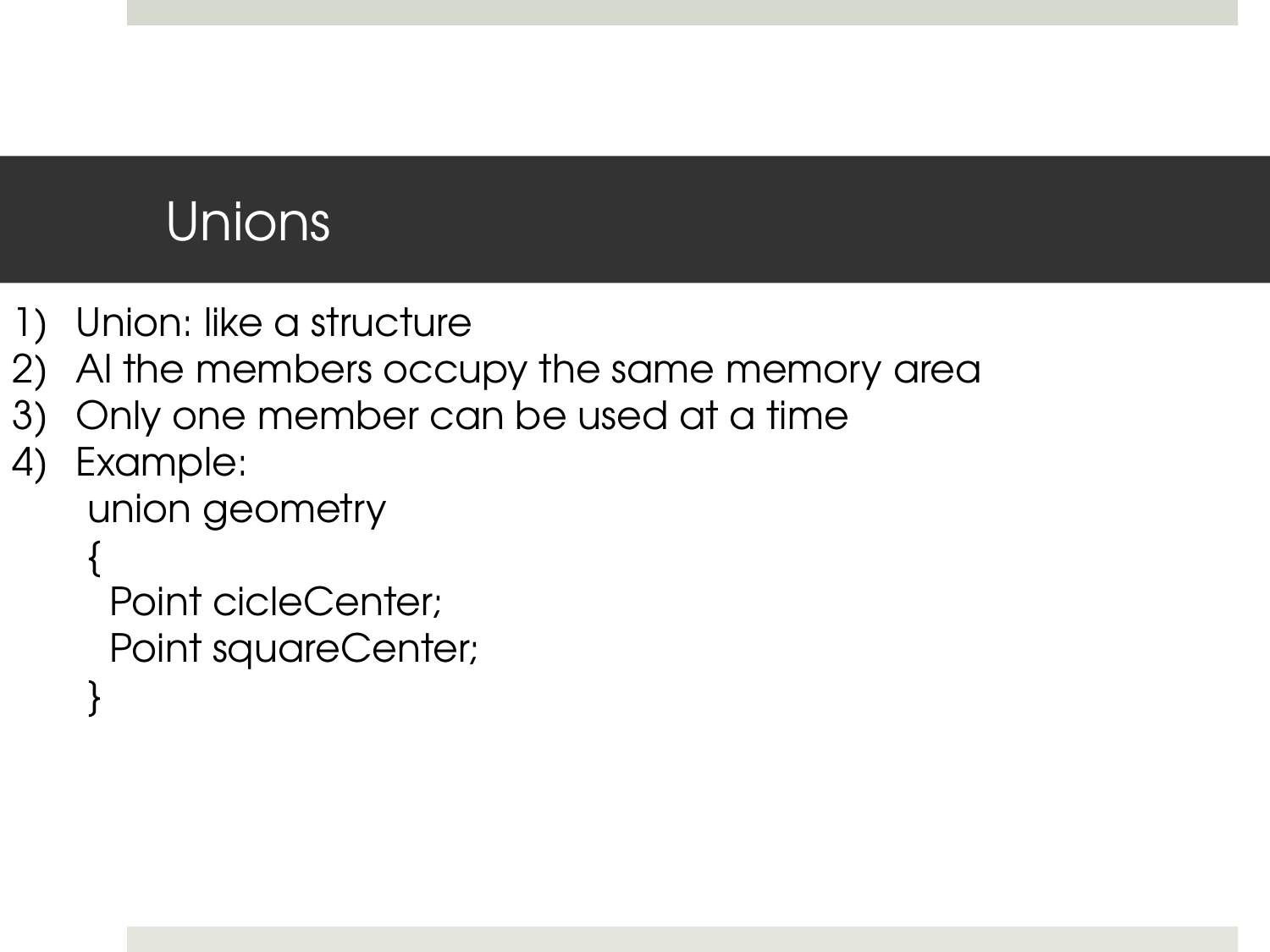

# Unions
Union: like a structure
Al the members occupy the same memory area
Only one member can be used at a time
Example:
       union geometry
       {
         Point cicleCenter;
         Point squareCenter;
       }